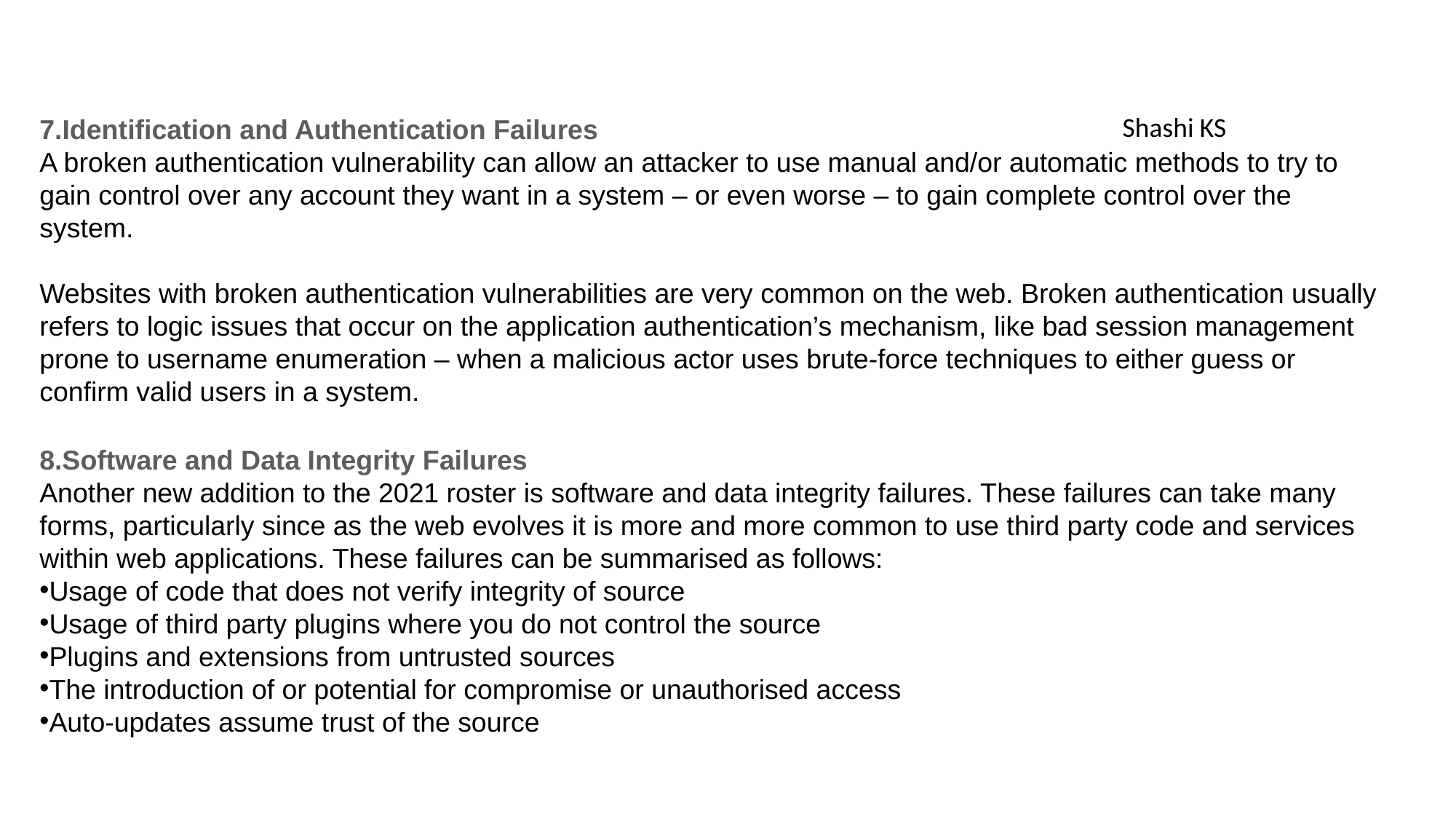

7.Identification and Authentication Failures
A broken authentication vulnerability can allow an attacker to use manual and/or automatic methods to try to gain control over any account they want in a system – or even worse – to gain complete control over the system.

Websites with broken authentication vulnerabilities are very common on the web. Broken authentication usually refers to logic issues that occur on the application authentication’s mechanism, like bad session management prone to username enumeration – when a malicious actor uses brute-force techniques to either guess or confirm valid users in a system.
8.Software and Data Integrity Failures
Another new addition to the 2021 roster is software and data integrity failures. These failures can take many forms, particularly since as the web evolves it is more and more common to use third party code and services within web applications. These failures can be summarised as follows:
Usage of code that does not verify integrity of source
Usage of third party plugins where you do not control the source
Plugins and extensions from untrusted sources
The introduction of or potential for compromise or unauthorised access
Auto-updates assume trust of the source